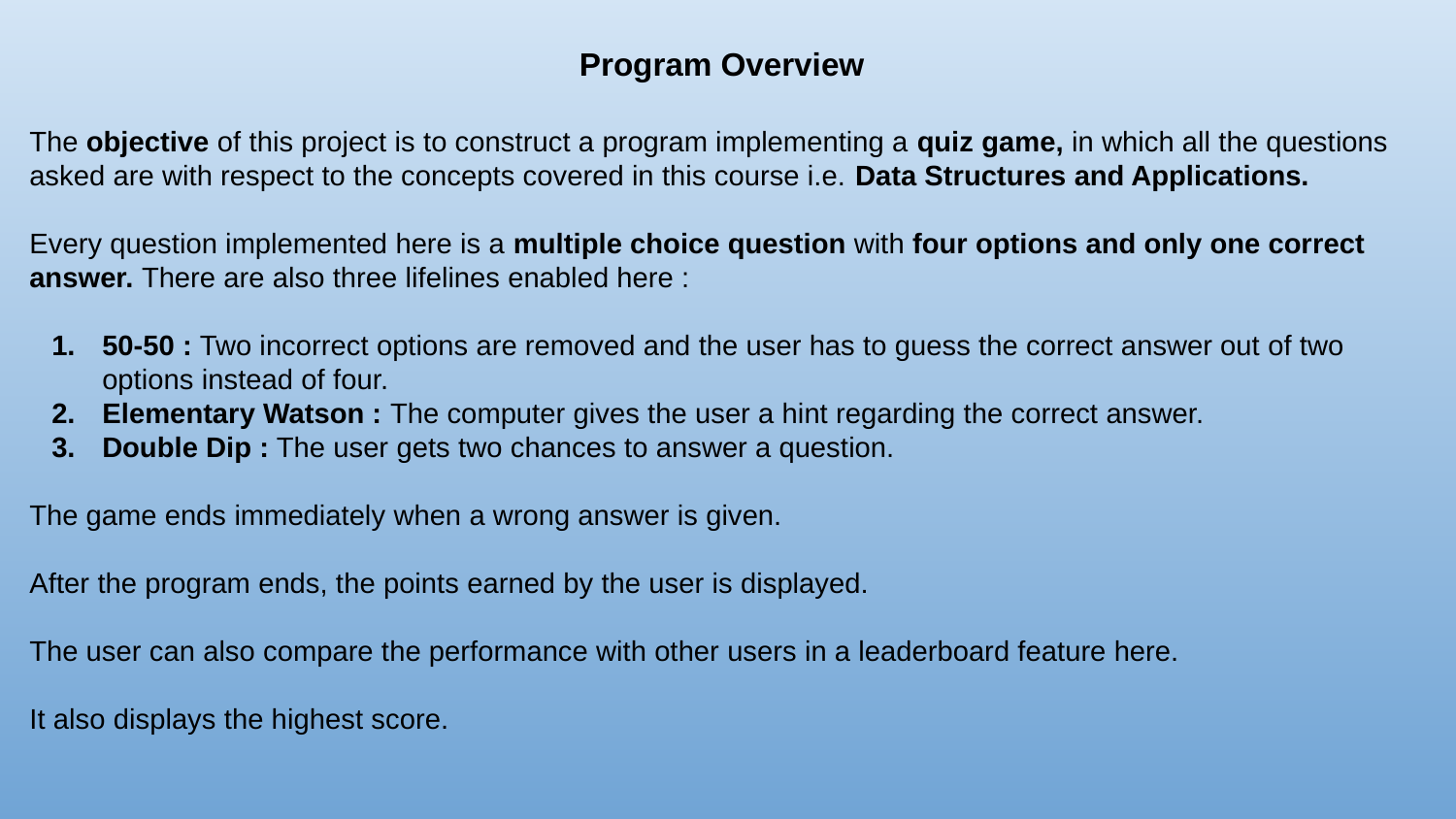

Program Overview
The objective of this project is to construct a program implementing a quiz game, in which all the questions asked are with respect to the concepts covered in this course i.e. Data Structures and Applications.

Every question implemented here is a multiple choice question with four options and only one correct answer. There are also three lifelines enabled here :

50-50 : Two incorrect options are removed and the user has to guess the correct answer out of two options instead of four.
Elementary Watson : The computer gives the user a hint regarding the correct answer.
Double Dip : The user gets two chances to answer a question.

The game ends immediately when a wrong answer is given.

After the program ends, the points earned by the user is displayed.

The user can also compare the performance with other users in a leaderboard feature here.

It also displays the highest score.